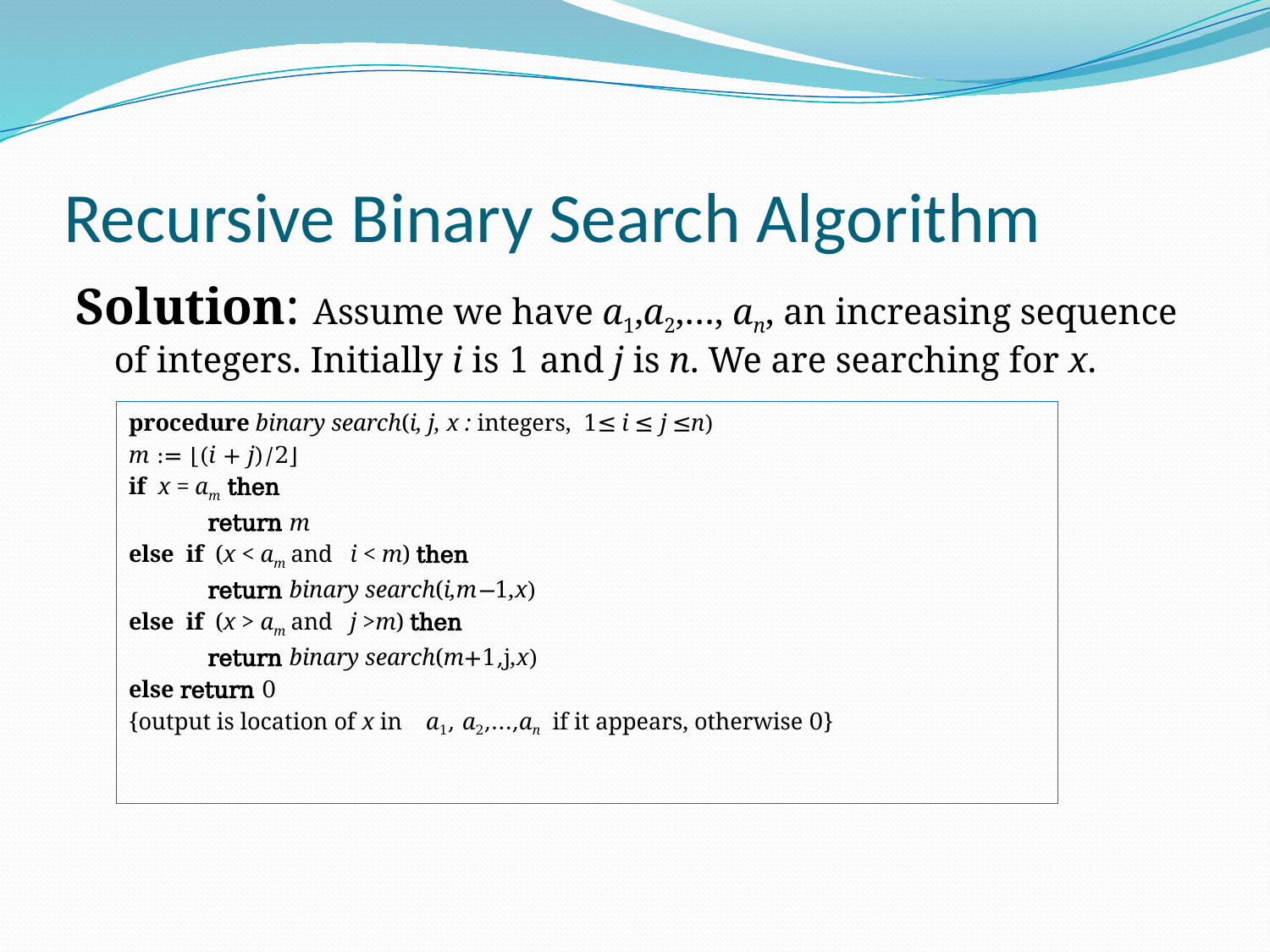

# Recursive Binary Search Algorithm
Solution: Assume we have a1,a2,…, an, an increasing sequence of integers. Initially i is 1 and j is n. We are searching for x.

procedure binary search(i, j, x : integers,  1≤ i ≤ j ≤n)
m := ⌊(i + j)/2⌋
if  x = am then
           return m
else  if  (x < am    and   i < m) then
           return binary search(i,m−1,x)
else  if  (x > am    and   j >m) then
           return binary search(m+1,j,x)
else return 0
{output is location of x in    a1, a2,…,an  if it appears, otherwise 0}